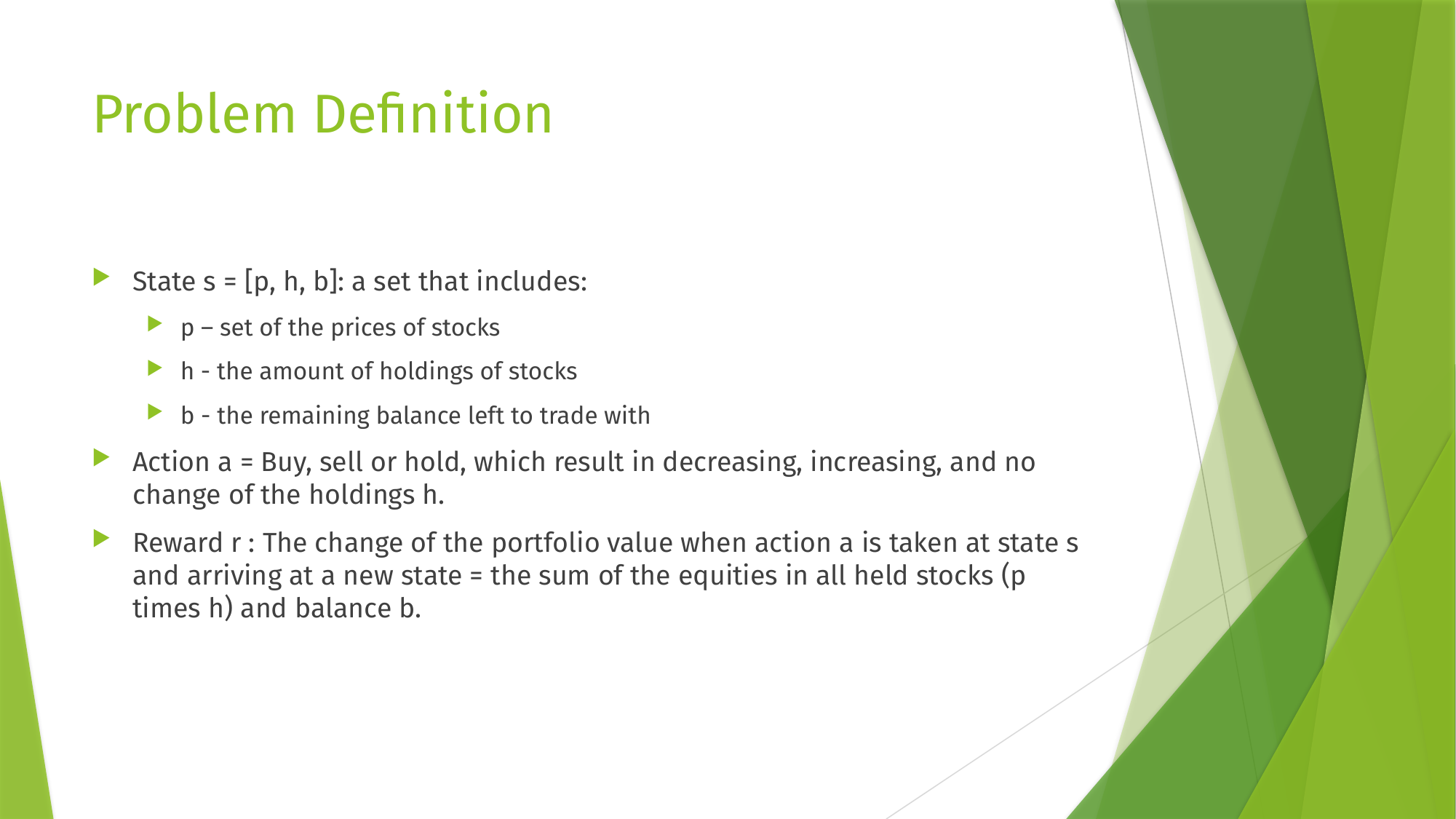

# Problem Definition
State s = [p, h, b]: a set that includes:
p – set of the prices of stocks
h - the amount of holdings of stocks
b - the remaining balance left to trade with
Action a = Buy, sell or hold, which result in decreasing, increasing, and no change of the holdings h.
Reward r : The change of the portfolio value when action a is taken at state s and arriving at a new state = the sum of the equities in all held stocks (p times h) and balance b.